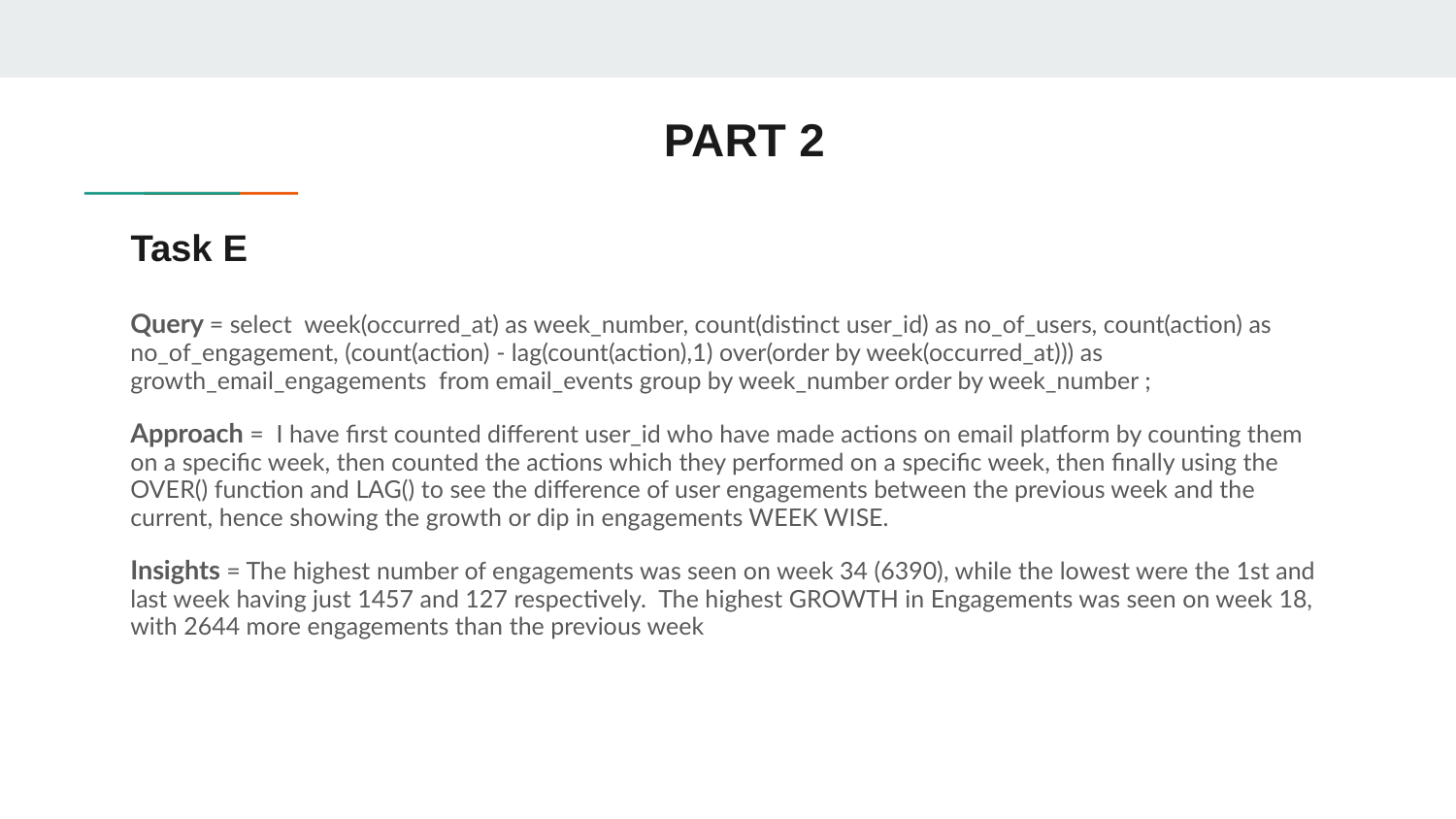

PART 2
# Task E
Query = select  week(occurred_at) as week_number, count(distinct user_id) as no_of_users, count(action) as no_of_engagement, (count(action) - lag(count(action),1) over(order by week(occurred_at))) as growth_email_engagements  from email_events group by week_number order by week_number ;
Approach =  I have first counted different user_id who have made actions on email platform by counting them on a specific week, then counted the actions which they performed on a specific week, then finally using the OVER() function and LAG() to see the difference of user engagements between the previous week and the current, hence showing the growth or dip in engagements WEEK WISE.
Insights = The highest number of engagements was seen on week 34 (6390), while the lowest were the 1st and last week having just 1457 and 127 respectively.  The highest GROWTH in Engagements was seen on week 18, with 2644 more engagements than the previous week